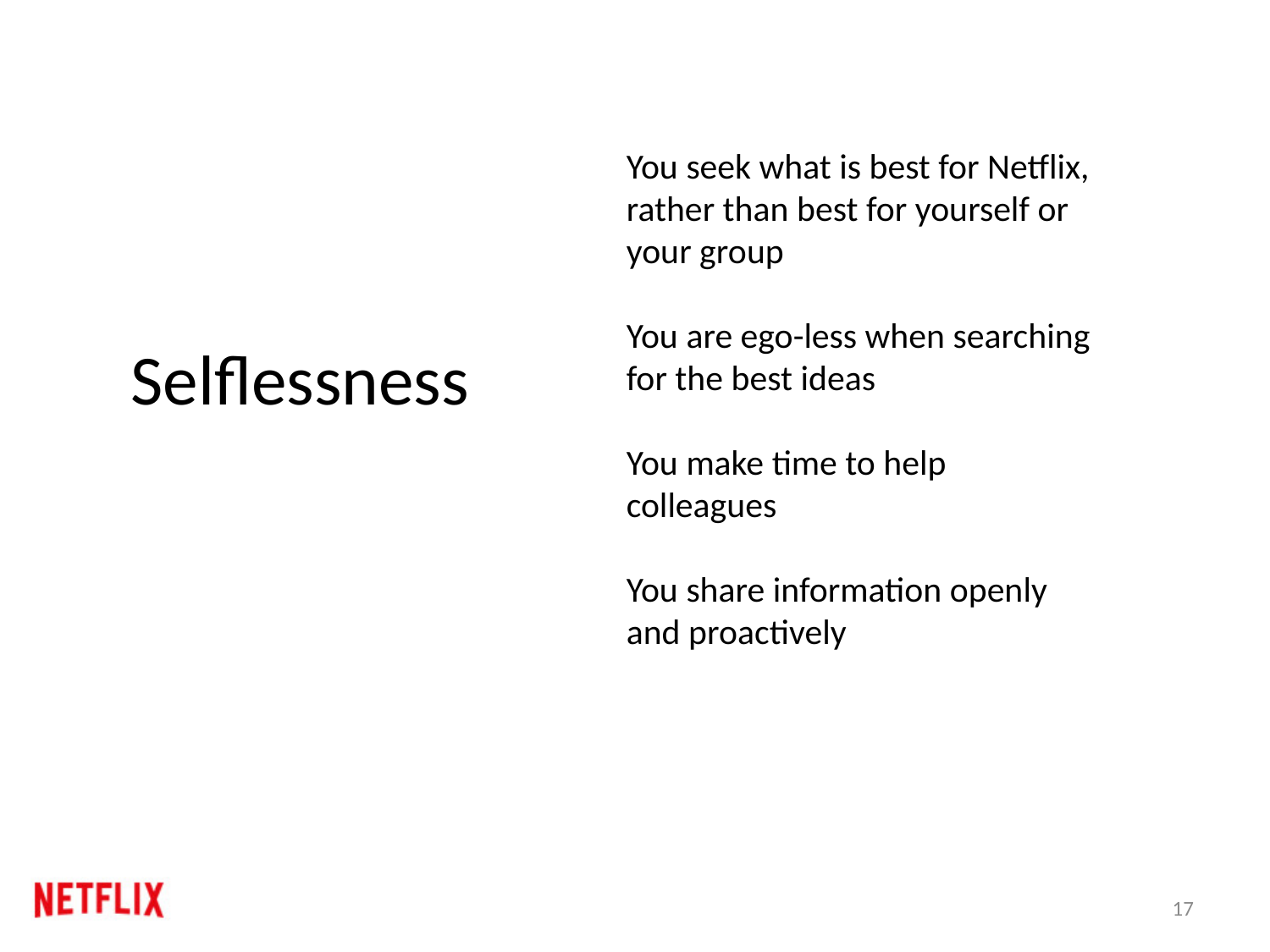

You seek what is best for Netflix, rather than best for yourself or your group

You are ego-less when searching for the best ideas

You make time to help colleagues

You share information openly and proactively
Selflessness
17